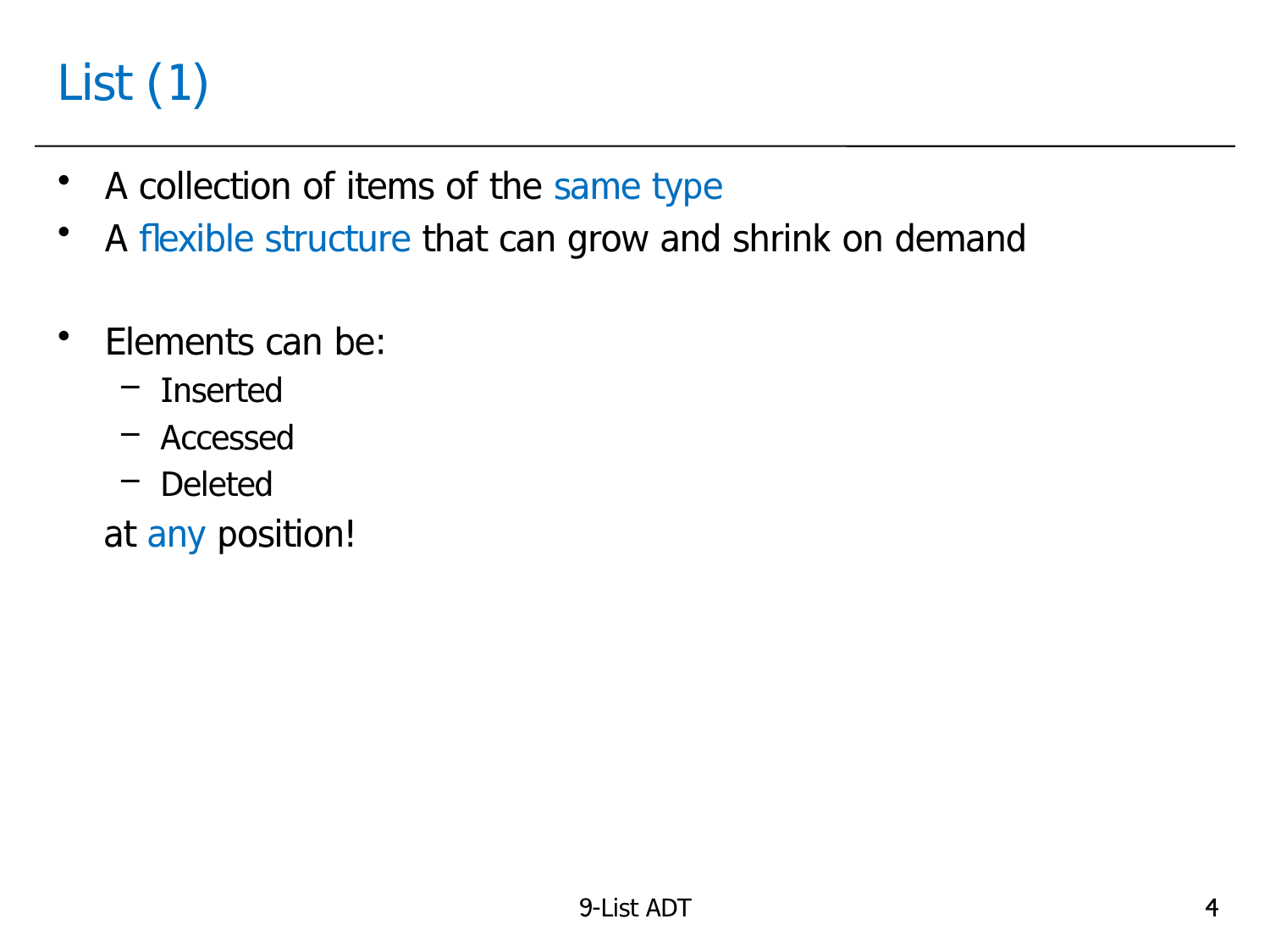

# List (1)
A collection of items of the same type
A flexible structure that can grow and shrink on demand

Elements can be:
Inserted
Accessed
Deleted
    at any position!

9-List ADT
4